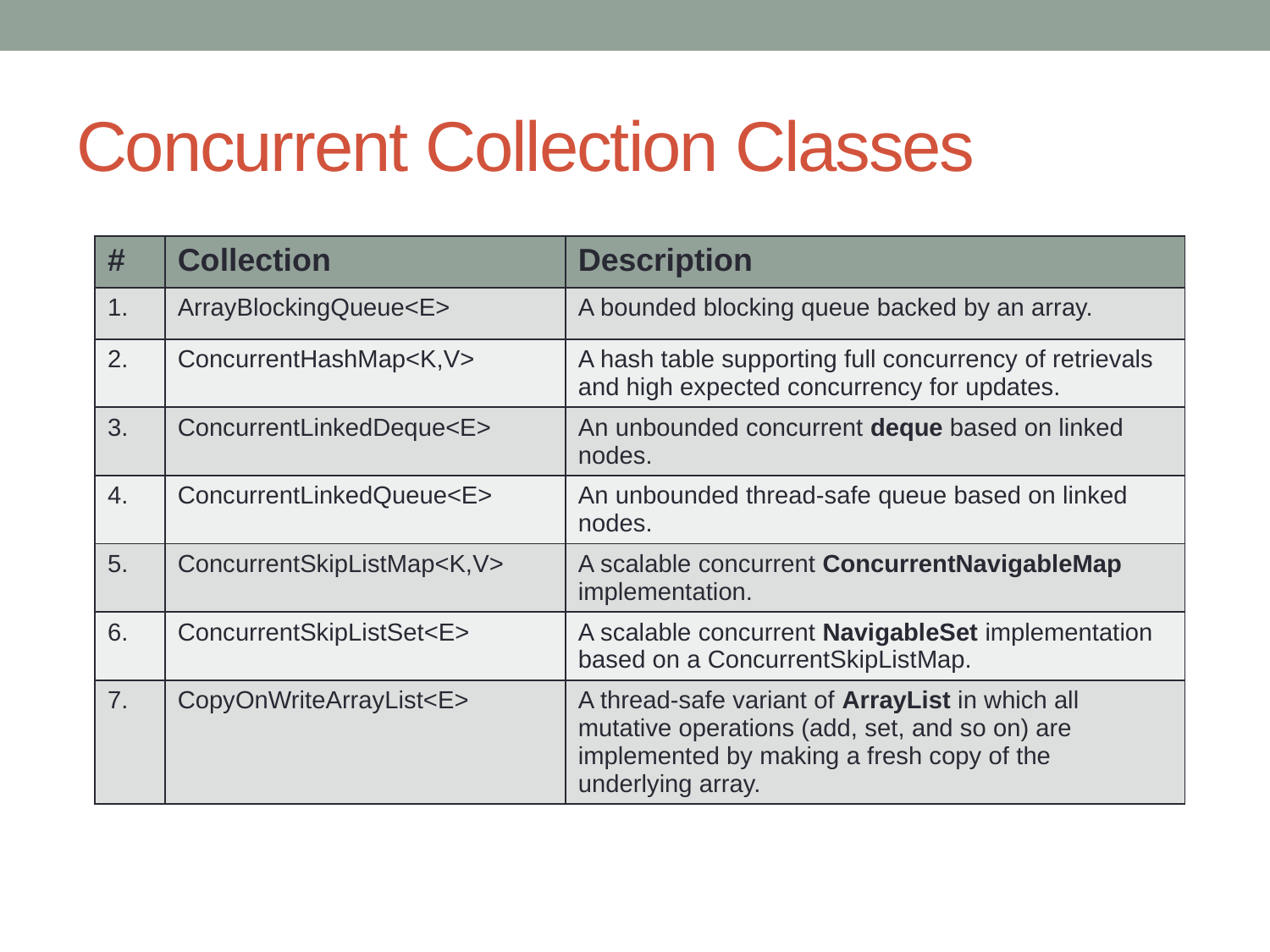

# Concurrent Collection Classes
| # | Collection | Description |
| --- | --- | --- |
| 1. | ArrayBlockingQueue<E> | A bounded blocking queue backed by an array. |
| 2. | ConcurrentHashMap<K,V> | A hash table supporting full concurrency of retrievals and high expected concurrency for updates. |
| 3. | ConcurrentLinkedDeque<E> | An unbounded concurrent deque based on linked nodes. |
| 4. | ConcurrentLinkedQueue<E> | An unbounded thread-safe queue based on linked nodes. |
| 5. | ConcurrentSkipListMap<K,V> | A scalable concurrent ConcurrentNavigableMap implementation. |
| 6. | ConcurrentSkipListSet<E> | A scalable concurrent NavigableSet implementation based on a ConcurrentSkipListMap. |
| 7. | CopyOnWriteArrayList<E> | A thread-safe variant of ArrayList in which all mutative operations (add, set, and so on) are implemented by making a fresh copy of the underlying array. |